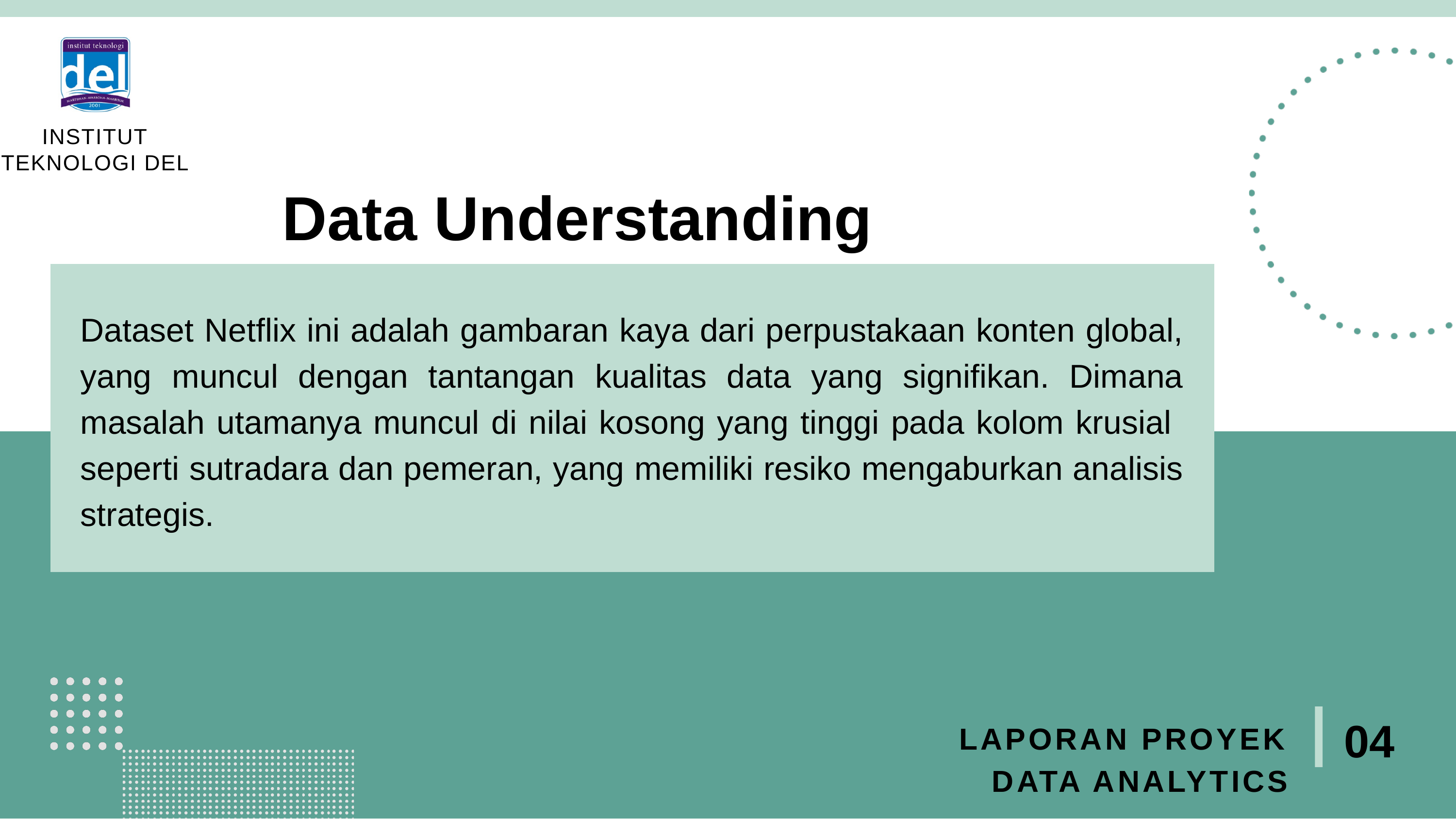

INSTITUT TEKNOLOGI DEL

Data Understanding

Dataset Netflix ini adalah gambaran kaya dari perpustakaan konten global, yang muncul dengan tantangan kualitas data yang signifikan. Dimana masalah utamanya muncul di nilai kosong yang tinggi pada kolom krusial  seperti sutradara dan pemeran, yang memiliki resiko mengaburkan analisis strategis.

04

LAPORAN PROYEK DATA ANALYTICS